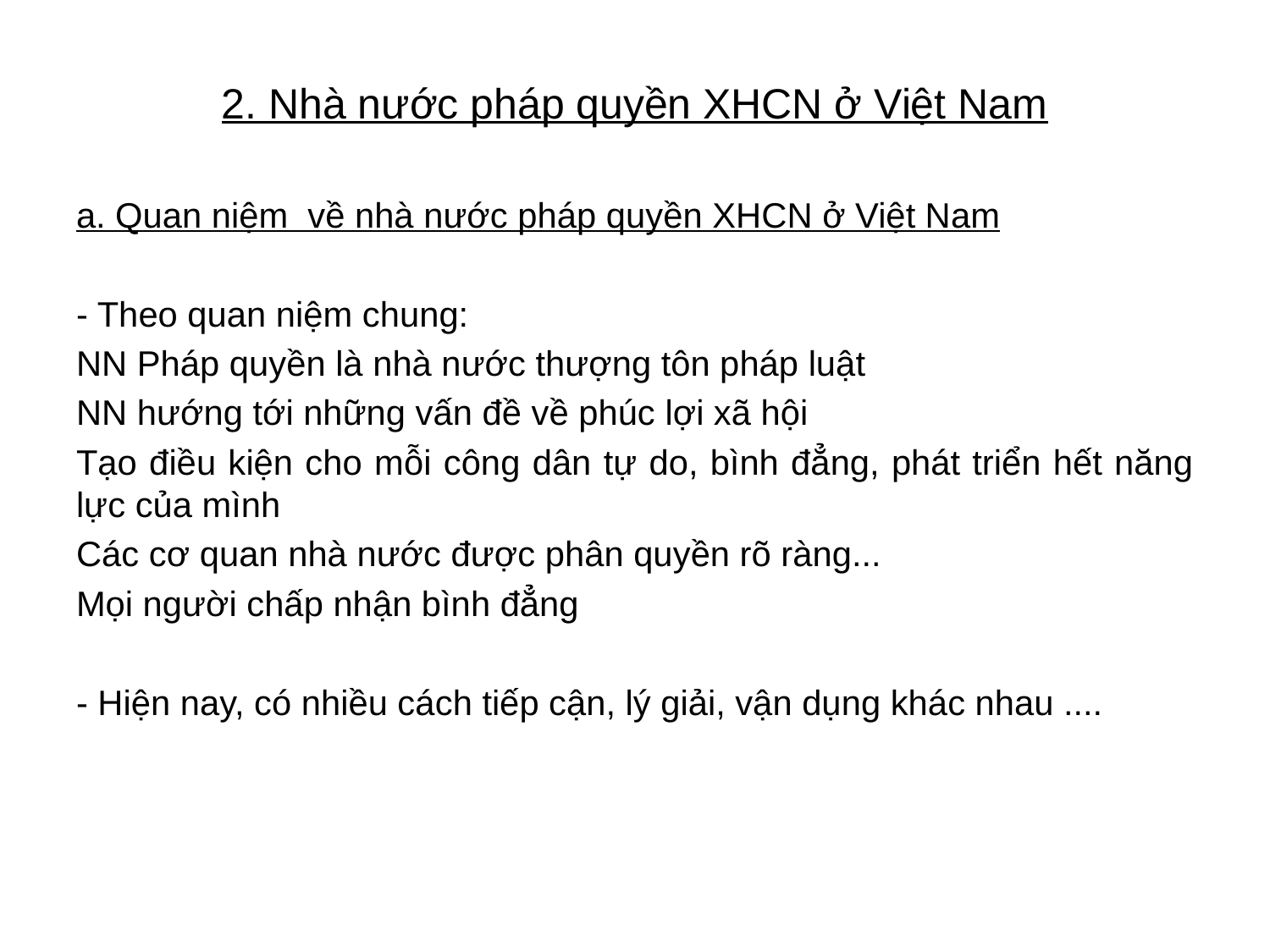

# 2. Nhà nước pháp quyền XHCN ở Việt Nam
a. Quan niệm  về nhà nước pháp quyền XHCN ở Việt Nam

- Theo quan niệm chung:
NN Pháp quyền là nhà nước thượng tôn pháp luật
NN hướng tới những vấn đề về phúc lợi xã hội
Tạo điều kiện cho mỗi công dân tự do, bình đẳng, phát triển hết năng lực của mình
Các cơ quan nhà nước được phân quyền rõ ràng...
Mọi người chấp nhận bình đẳng

- Hiện nay, có nhiều cách tiếp cận, lý giải, vận dụng khác nhau ....